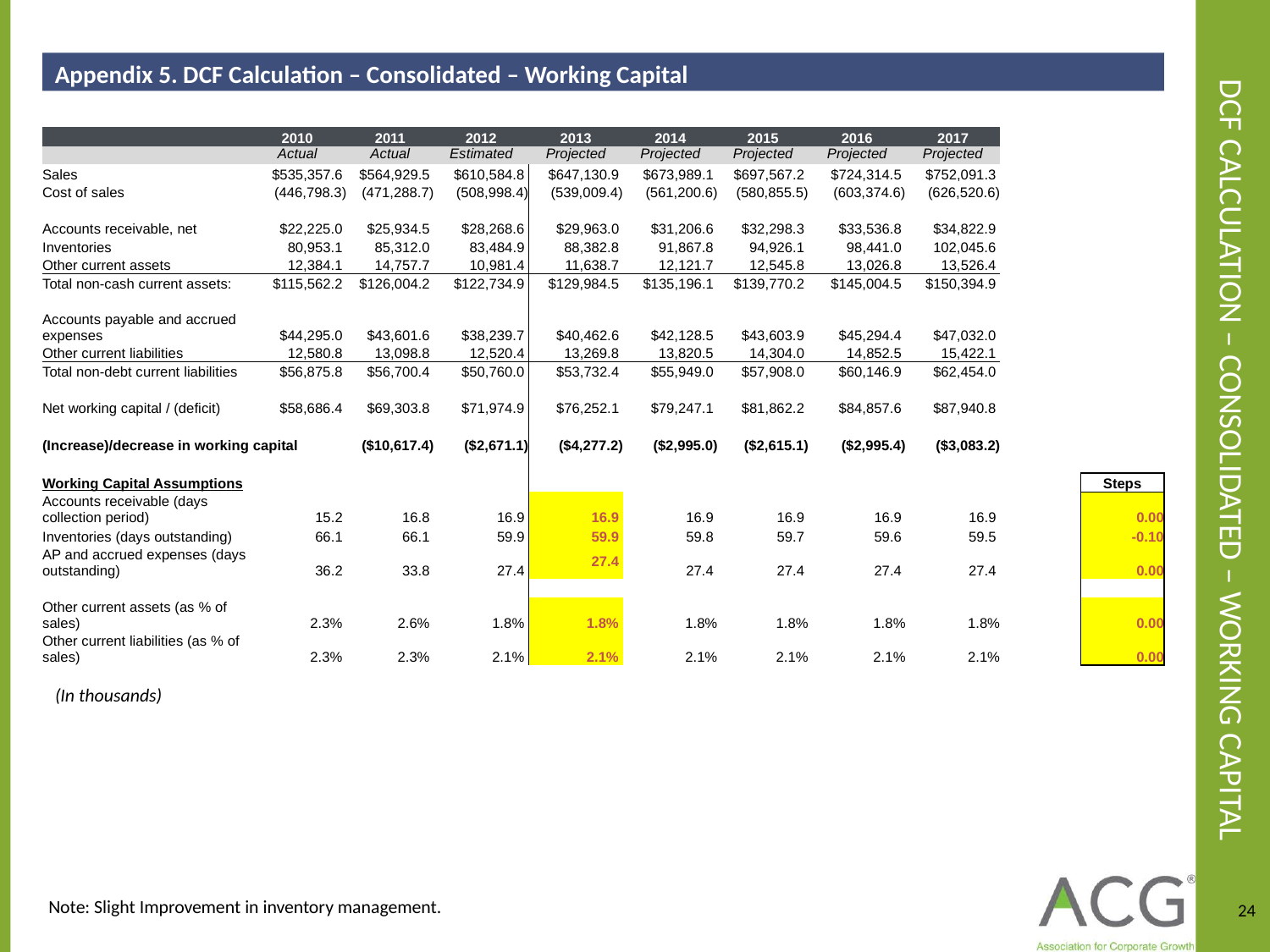

Appendix 5. DCF Calculation – Consolidated – Working Capital
# DCF Calculation – Consolidated – Working Capital
|  | 2010 | 2011 | 2012 | 2013 | 2014 | 2015 | 2016 | 2017 |  |  |
| --- | --- | --- | --- | --- | --- | --- | --- | --- | --- | --- |
|  | Actual | Actual | Estimated | Projected | Projected | Projected | Projected | Projected |  |  |
| Sales | $535,357.6 | $564,929.5 | $610,584.8 | $647,130.9 | $673,989.1 | $697,567.2 | $724,314.5 | $752,091.3 |  |  |
| Cost of sales | (446,798.3) | (471,288.7) | (508,998.4) | (539,009.4) | (561,200.6) | (580,855.5) | (603,374.6) | (626,520.6) |  |  |
|  |  |  |  |  |  |  |  |  |  |  |
| Accounts receivable, net | $22,225.0 | $25,934.5 | $28,268.6 | $29,963.0 | $31,206.6 | $32,298.3 | $33,536.8 | $34,822.9 |  |  |
| Inventories | 80,953.1 | 85,312.0 | 83,484.9 | 88,382.8 | 91,867.8 | 94,926.1 | 98,441.0 | 102,045.6 |  |  |
| Other current assets | 12,384.1 | 14,757.7 | 10,981.4 | 11,638.7 | 12,121.7 | 12,545.8 | 13,026.8 | 13,526.4 |  |  |
| Total non-cash current assets: | $115,562.2 | $126,004.2 | $122,734.9 | $129,984.5 | $135,196.1 | $139,770.2 | $145,004.5 | $150,394.9 |  |  |
|  |  |  |  |  |  |  |  |  |  |  |
| Accounts payable and accrued expenses | $44,295.0 | $43,601.6 | $38,239.7 | $40,462.6 | $42,128.5 | $43,603.9 | $45,294.4 | $47,032.0 |  |  |
| Other current liabilities | 12,580.8 | 13,098.8 | 12,520.4 | 13,269.8 | 13,820.5 | 14,304.0 | 14,852.5 | 15,422.1 |  |  |
| Total non-debt current liabilities | $56,875.8 | $56,700.4 | $50,760.0 | $53,732.4 | $55,949.0 | $57,908.0 | $60,146.9 | $62,454.0 |  |  |
|  |  |  |  |  |  |  |  |  |  |  |
| Net working capital / (deficit) | $58,686.4 | $69,303.8 | $71,974.9 | $76,252.1 | $79,247.1 | $81,862.2 | $84,857.6 | $87,940.8 |  |  |
|  |  |  |  |  |  |  |  |  |  |  |
| (Increase)/decrease in working capital |  | ($10,617.4) | ($2,671.1) | ($4,277.2) | ($2,995.0) | ($2,615.1) | ($2,995.4) | ($3,083.2) |  |  |
|  |  |  |  |  |  |  |  |  |  |  |
| Working Capital Assumptions |  |  |  |  |  |  |  |  |  | Steps |
| Accounts receivable (days collection period) | 15.2 | 16.8 | 16.9 | 16.9 | 16.9 | 16.9 | 16.9 | 16.9 |  | 0.00 |
| Inventories (days outstanding) | 66.1 | 66.1 | 59.9 | 59.9 | 59.8 | 59.7 | 59.6 | 59.5 |  | -0.10 |
| AP and accrued expenses (days outstanding) | 36.2 | 33.8 | 27.4 | 27.4 | 27.4 | 27.4 | 27.4 | 27.4 |  | 0.00 |
|  |  |  |  |  |  |  |  |  |  |  |
| Other current assets (as % of sales) | 2.3% | 2.6% | 1.8% | 1.8% | 1.8% | 1.8% | 1.8% | 1.8% |  | 0.00 |
| Other current liabilities (as % of sales) | 2.3% | 2.3% | 2.1% | 2.1% | 2.1% | 2.1% | 2.1% | 2.1% |  | 0.00 |
(In thousands)
Note: Slight Improvement in inventory management.
24